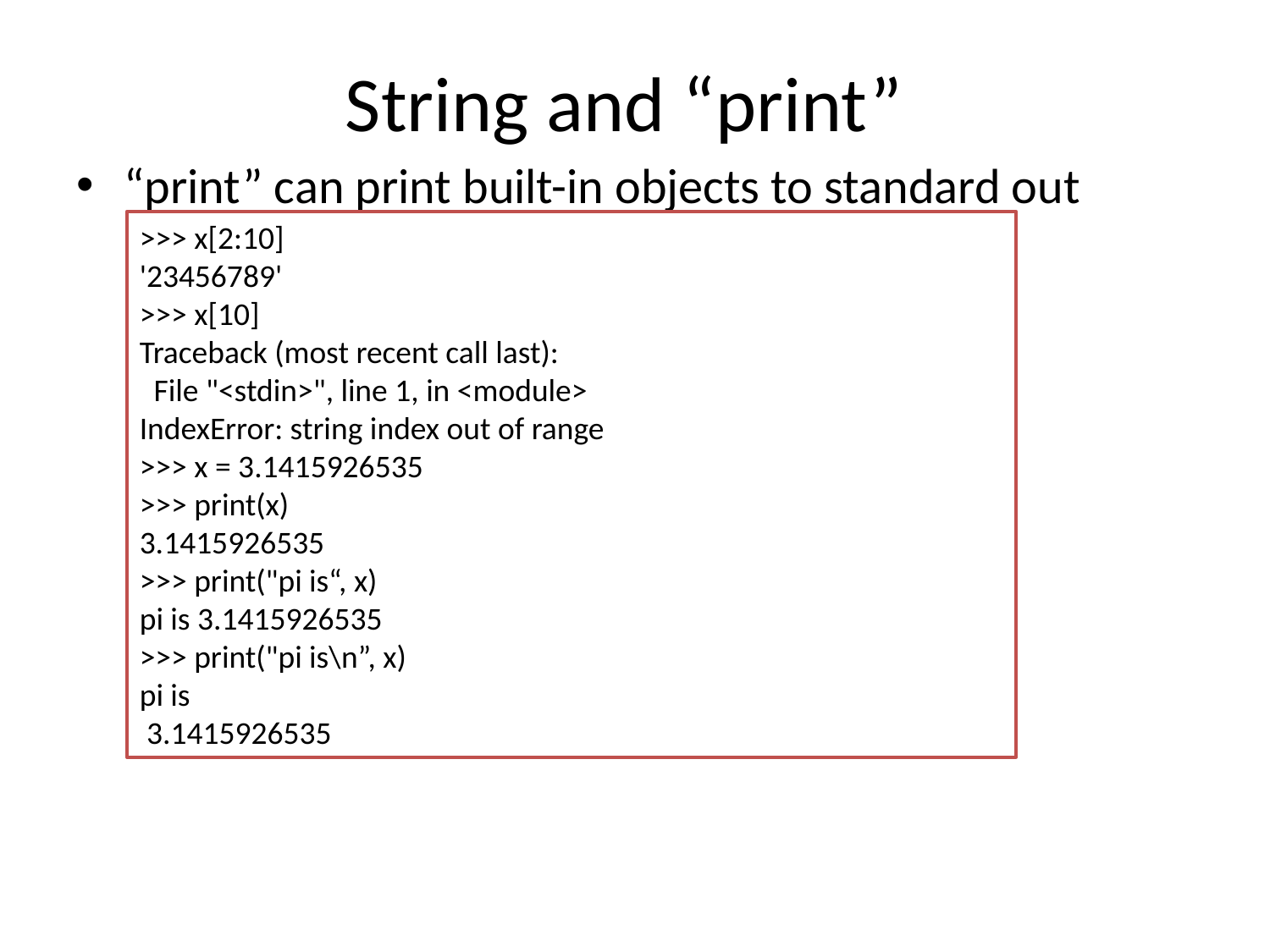

# String and “print”
“print” can print built-in objects to standard out
>>> x[2:10]
'23456789'
>>> x[10]
Traceback (most recent call last):
  File "<stdin>", line 1, in <module>
IndexError: string index out of range
>>> x = 3.1415926535
>>> print(x)
3.1415926535
>>> print("pi is“, x)
pi is 3.1415926535
>>> print("pi is\n”, x)
pi is
 3.1415926535